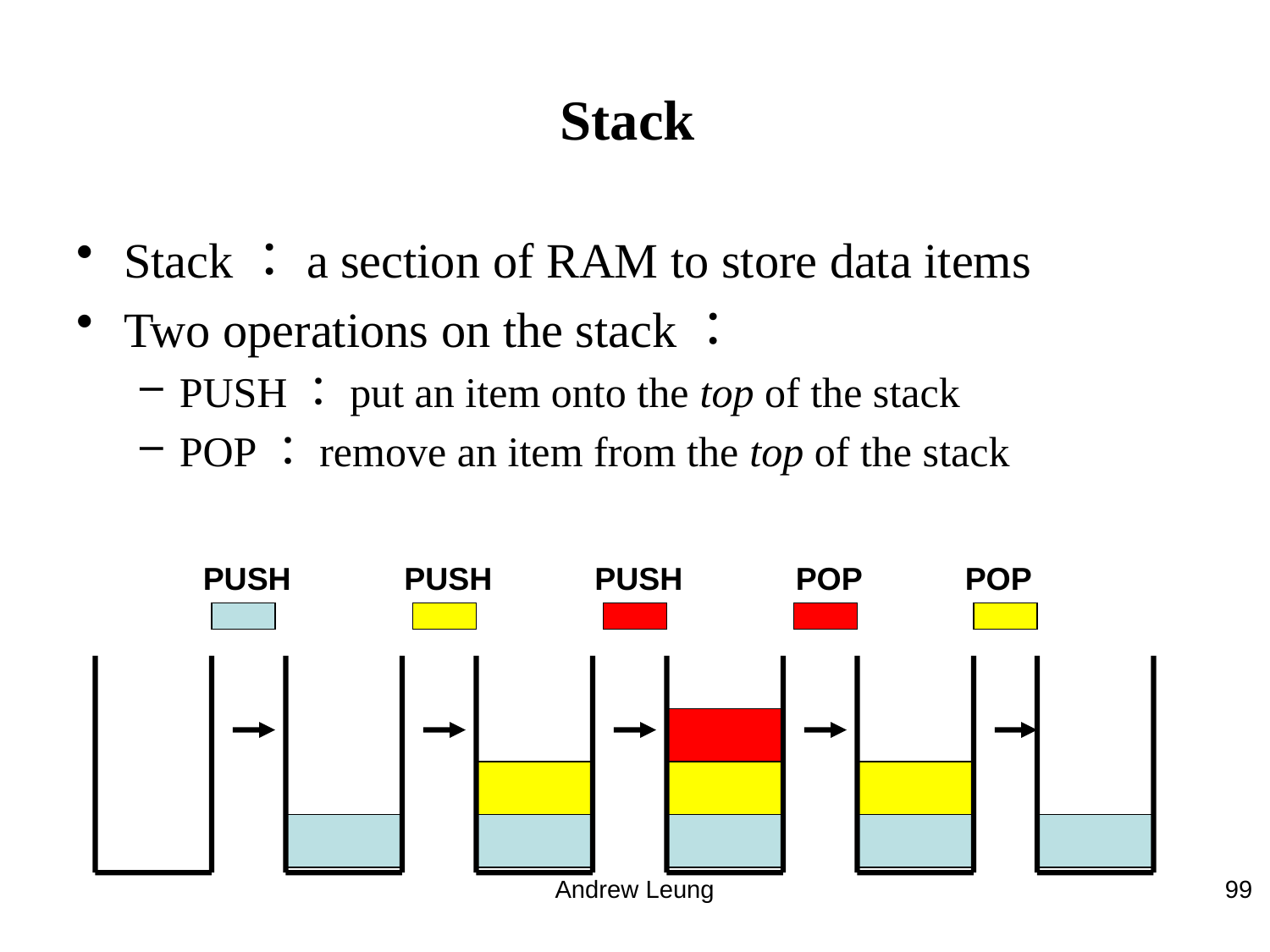

# Stack
Stack：a section of RAM to store data items
Two operations on the stack：
PUSH：put an item onto the top of the stack
POP：remove an item from the top of the stack
PUSH
PUSH
PUSH
POP
POP

Andrew Leung
99